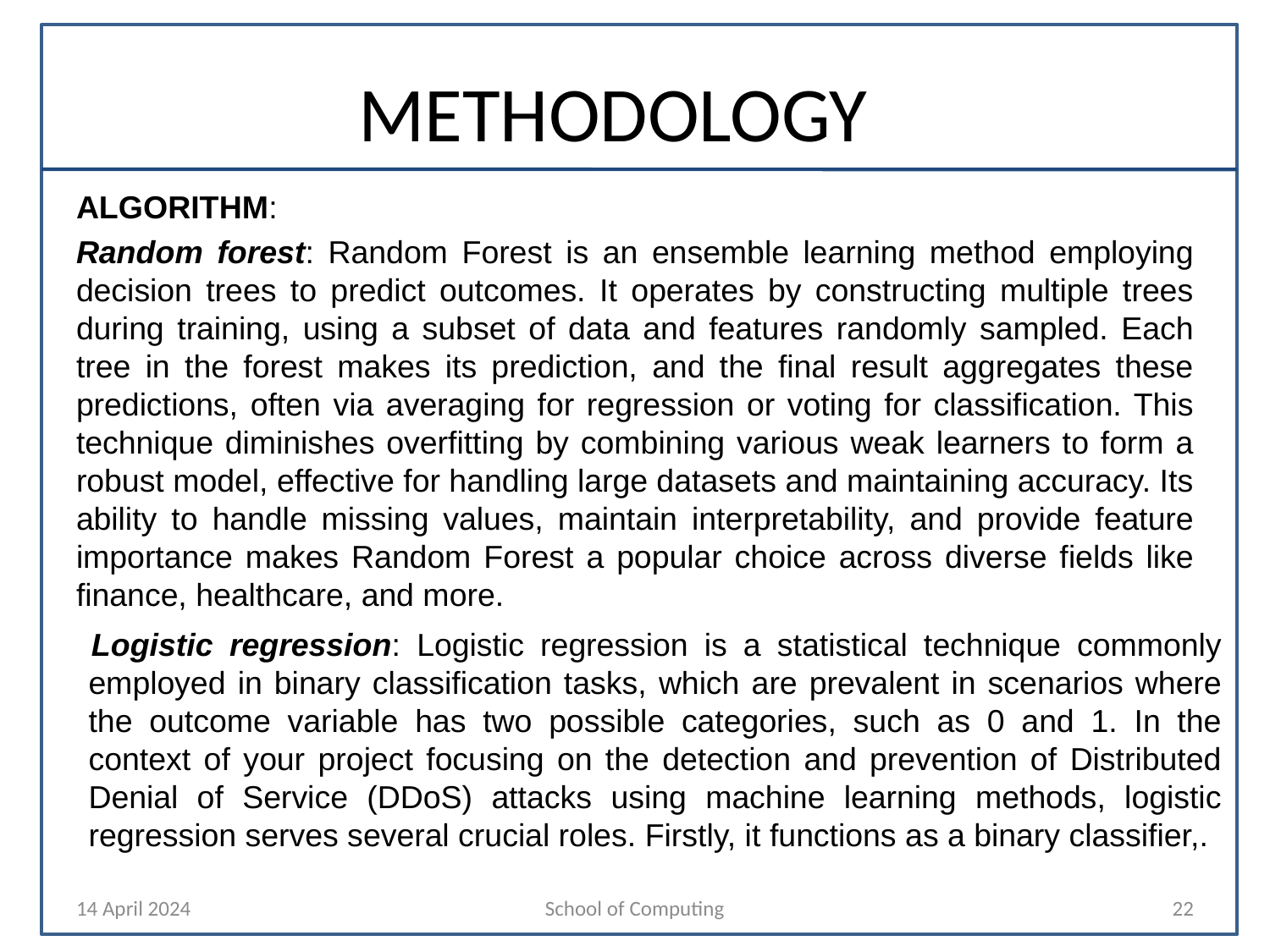

# METHODOLOGY
ALGORITHM:
Random forest: Random Forest is an ensemble learning method employing decision trees to predict outcomes. It operates by constructing multiple trees during training, using a subset of data and features randomly sampled. Each tree in the forest makes its prediction, and the final result aggregates these predictions, often via averaging for regression or voting for classification. This technique diminishes overfitting by combining various weak learners to form a robust model, effective for handling large datasets and maintaining accuracy. Its ability to handle missing values, maintain interpretability, and provide feature importance makes Random Forest a popular choice across diverse fields like finance, healthcare, and more.

 Logistic regression: Logistic regression is a statistical technique commonly employed in binary classification tasks, which are prevalent in scenarios where the outcome variable has two possible categories, such as 0 and 1. In the context of your project focusing on the detection and prevention of Distributed Denial of Service (DDoS) attacks using machine learning methods, logistic regression serves several crucial roles. Firstly, it functions as a binary classifier,.
14 April 2024
School of Computing
22